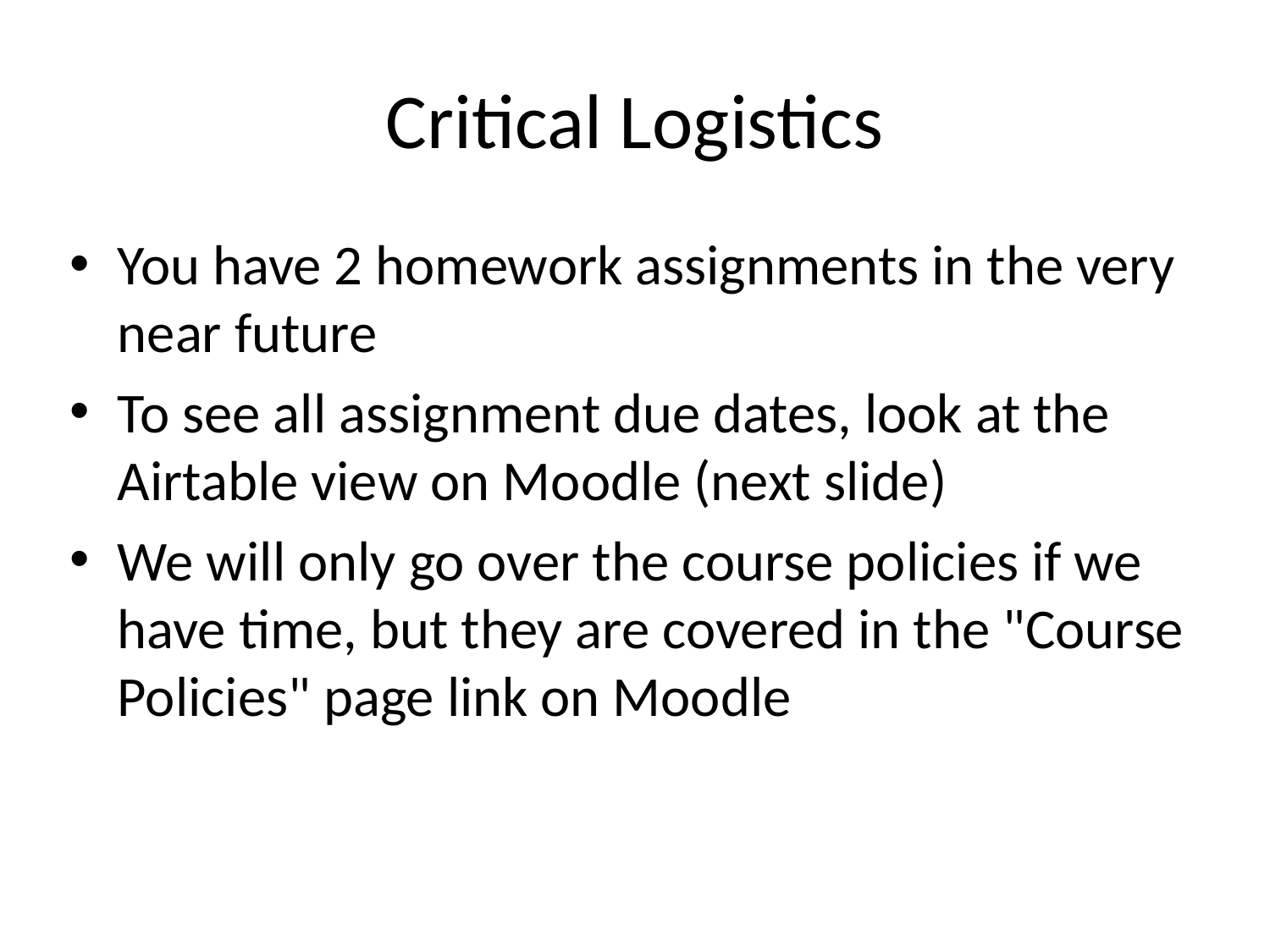

# Critical Logistics
You have 2 homework assignments in the very near future
To see all assignment due dates, look at the Airtable view on Moodle (next slide)
We will only go over the course policies if we have time, but they are covered in the "Course Policies" page link on Moodle